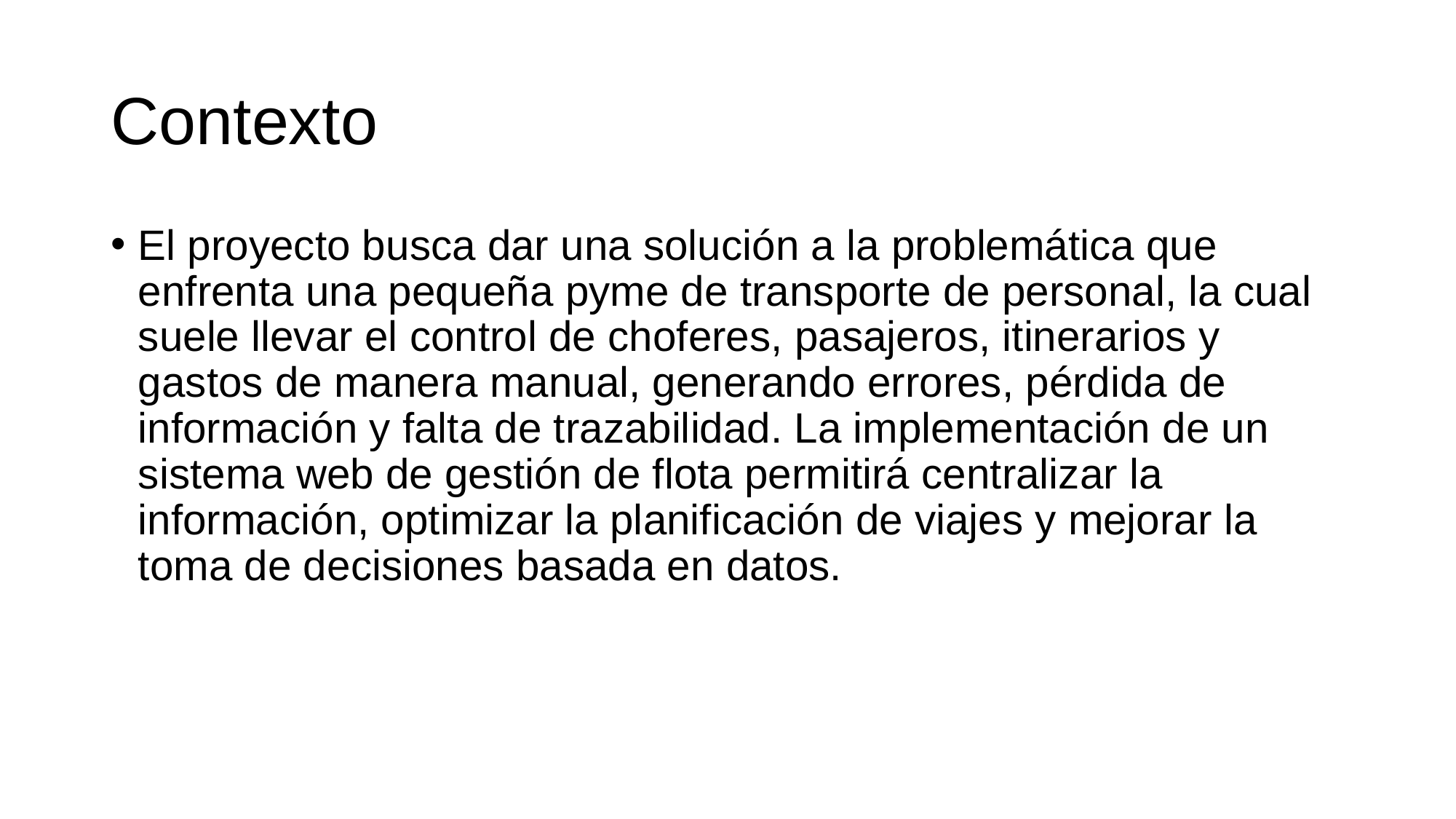

# Contexto
El proyecto busca dar una solución a la problemática que enfrenta una pequeña pyme de transporte de personal, la cual suele llevar el control de choferes, pasajeros, itinerarios y gastos de manera manual, generando errores, pérdida de información y falta de trazabilidad. La implementación de un sistema web de gestión de flota permitirá centralizar la información, optimizar la planificación de viajes y mejorar la toma de decisiones basada en datos.